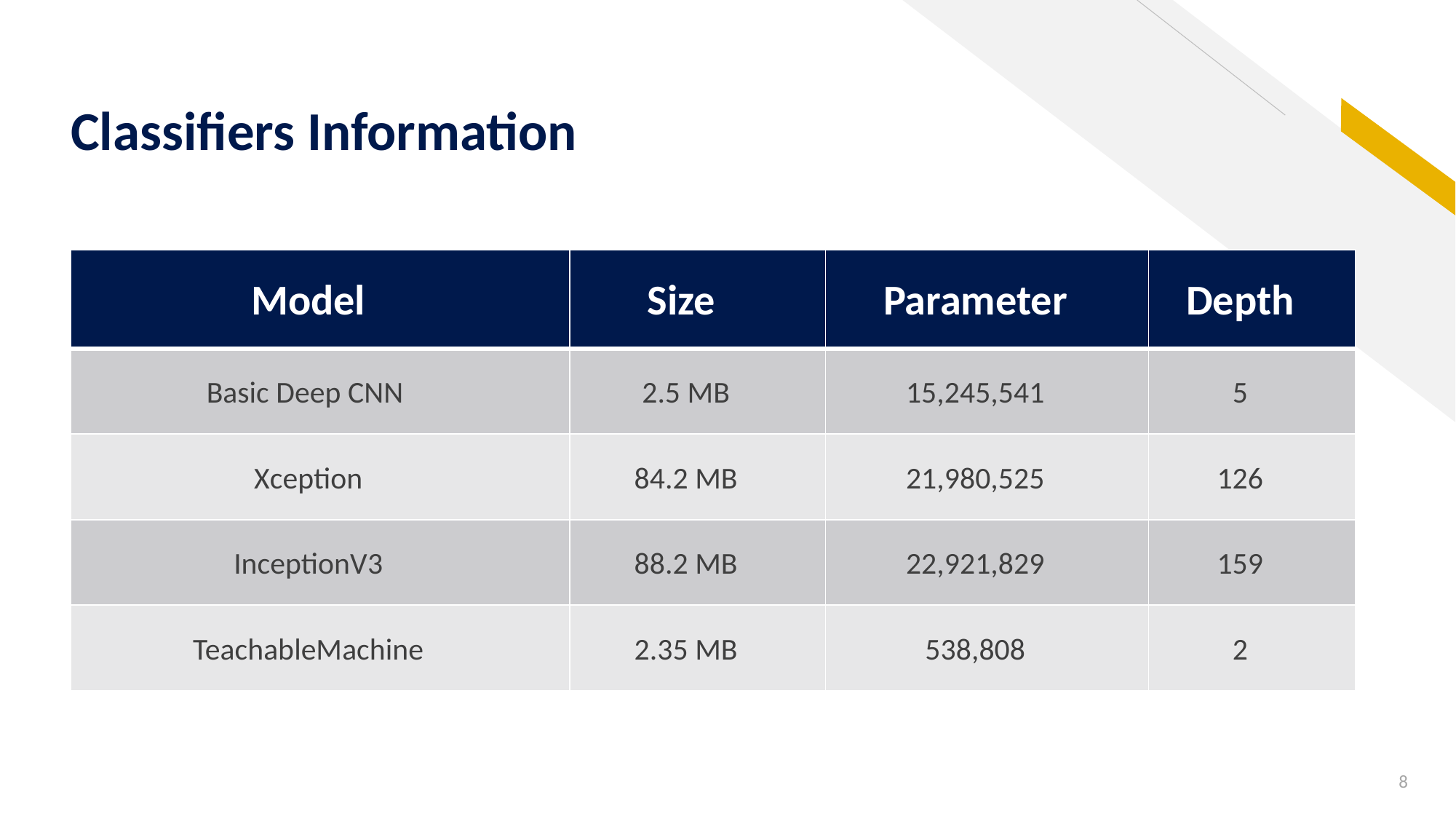

# Classifiers Information
| Model | Size | Parameter | Depth |
| --- | --- | --- | --- |
| Basic Deep CNN | 2.5 MB | 15,245,541 | 5 |
| Xception | 84.2 MB | 21,980,525 | 126 |
| InceptionV3 | 88.2 MB | 22,921,829 | 159 |
| TeachableMachine | 2.35 MB | 538,808 | 2 |
8